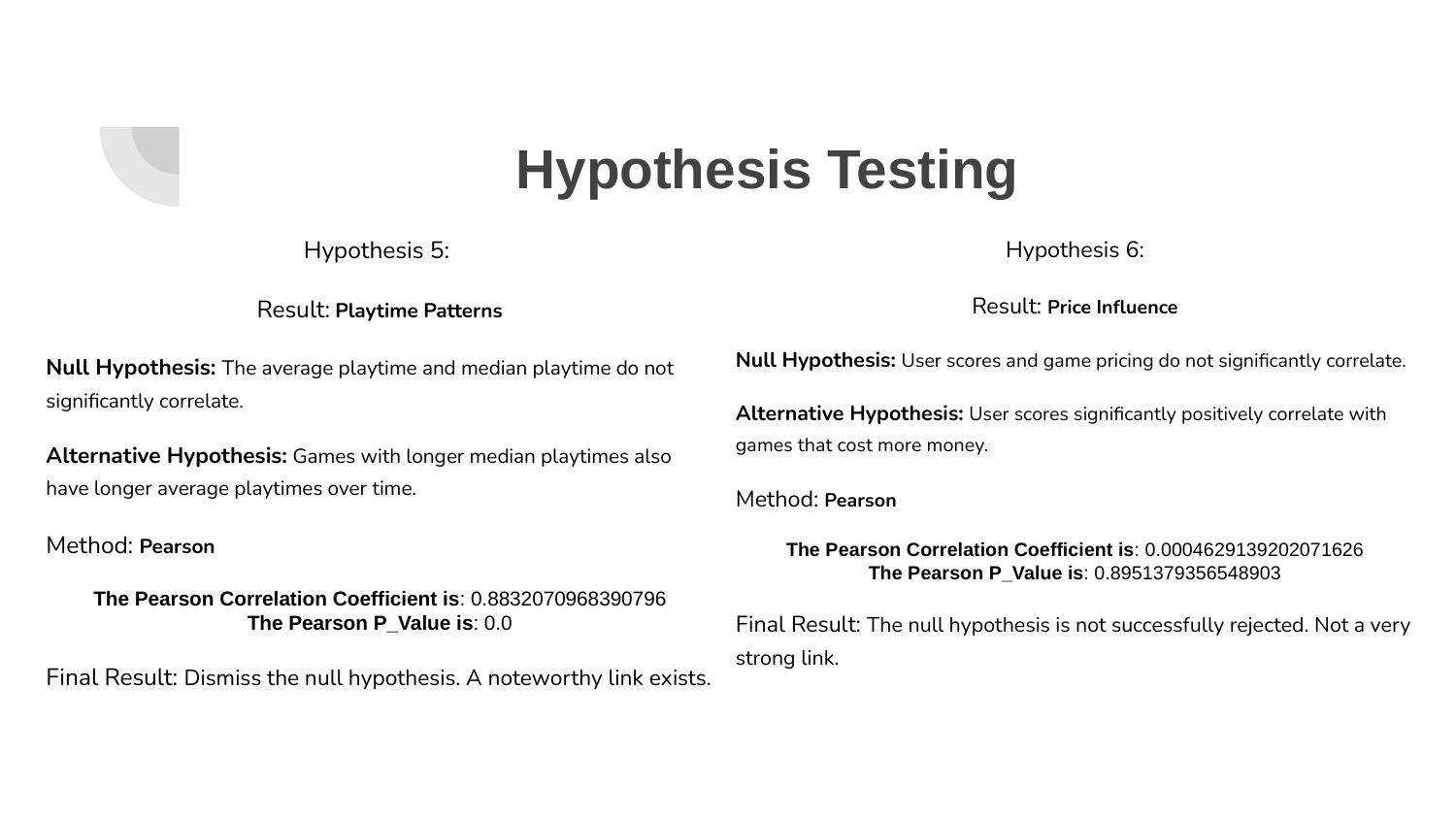

# Hypothesis Testing
Hypothesis 5:
Result: Playtime Patterns
Null Hypothesis: The average playtime and median playtime do not significantly correlate.
Alternative Hypothesis: Games with longer median playtimes also have longer average playtimes over time.
Method: Pearson
The Pearson Correlation Coefficient is: 0.8832070968390796
The Pearson P_Value is: 0.0
Final Result: Dismiss the null hypothesis. A noteworthy link exists.
Hypothesis 6:
Result: Price Influence
Null Hypothesis: User scores and game pricing do not significantly correlate.
Alternative Hypothesis: User scores significantly positively correlate with games that cost more money.
Method: Pearson
The Pearson Correlation Coefficient is: 0.0004629139202071626
The Pearson P_Value is: 0.8951379356548903
Final Result: The null hypothesis is not successfully rejected. Not a very strong link.